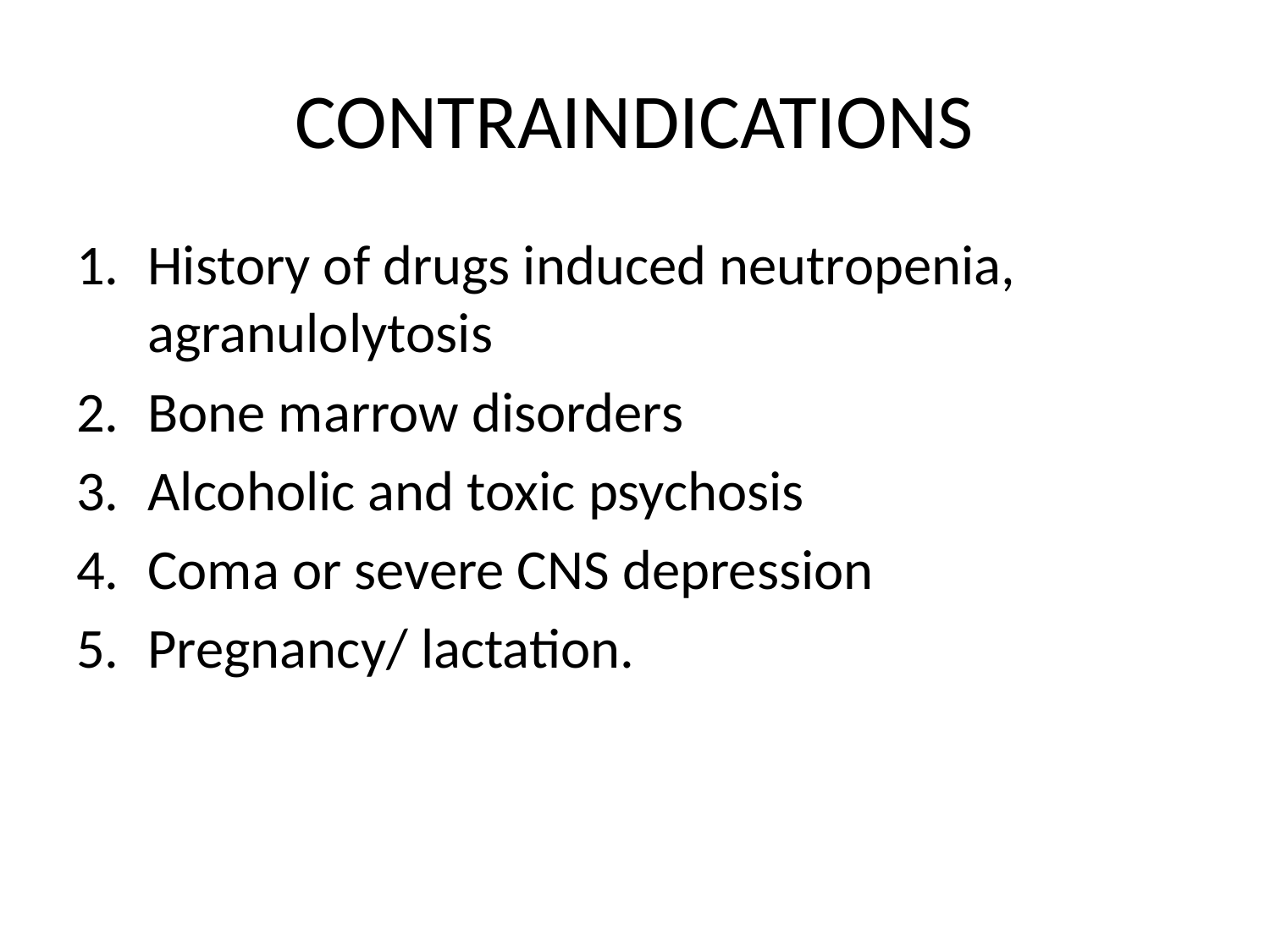

# CONTRAINDICATIONS
History of drugs induced neutropenia, agranulolytosis
Bone marrow disorders
Alcoholic and toxic psychosis
Coma or severe CNS depression
Pregnancy/ lactation.